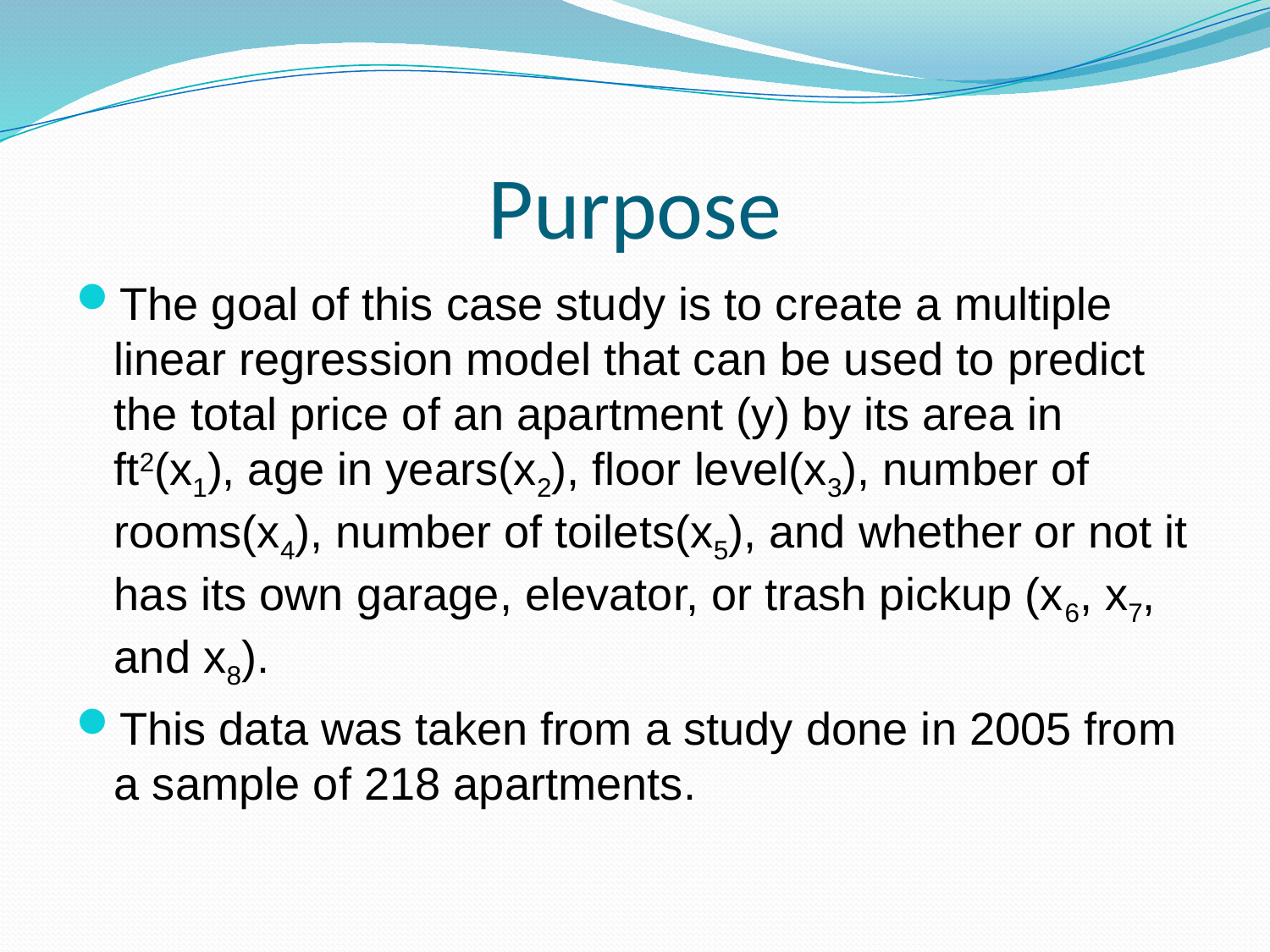

# Purpose
The goal of this case study is to create a multiple linear regression model that can be used to predict the total price of an apartment (y) by its area in ft2(x1), age in years(x2), floor level(x3), number of rooms(x4), number of toilets(x5), and whether or not it has its own garage, elevator, or trash pickup (x6, x7, and x8).
This data was taken from a study done in 2005 from a sample of 218 apartments.